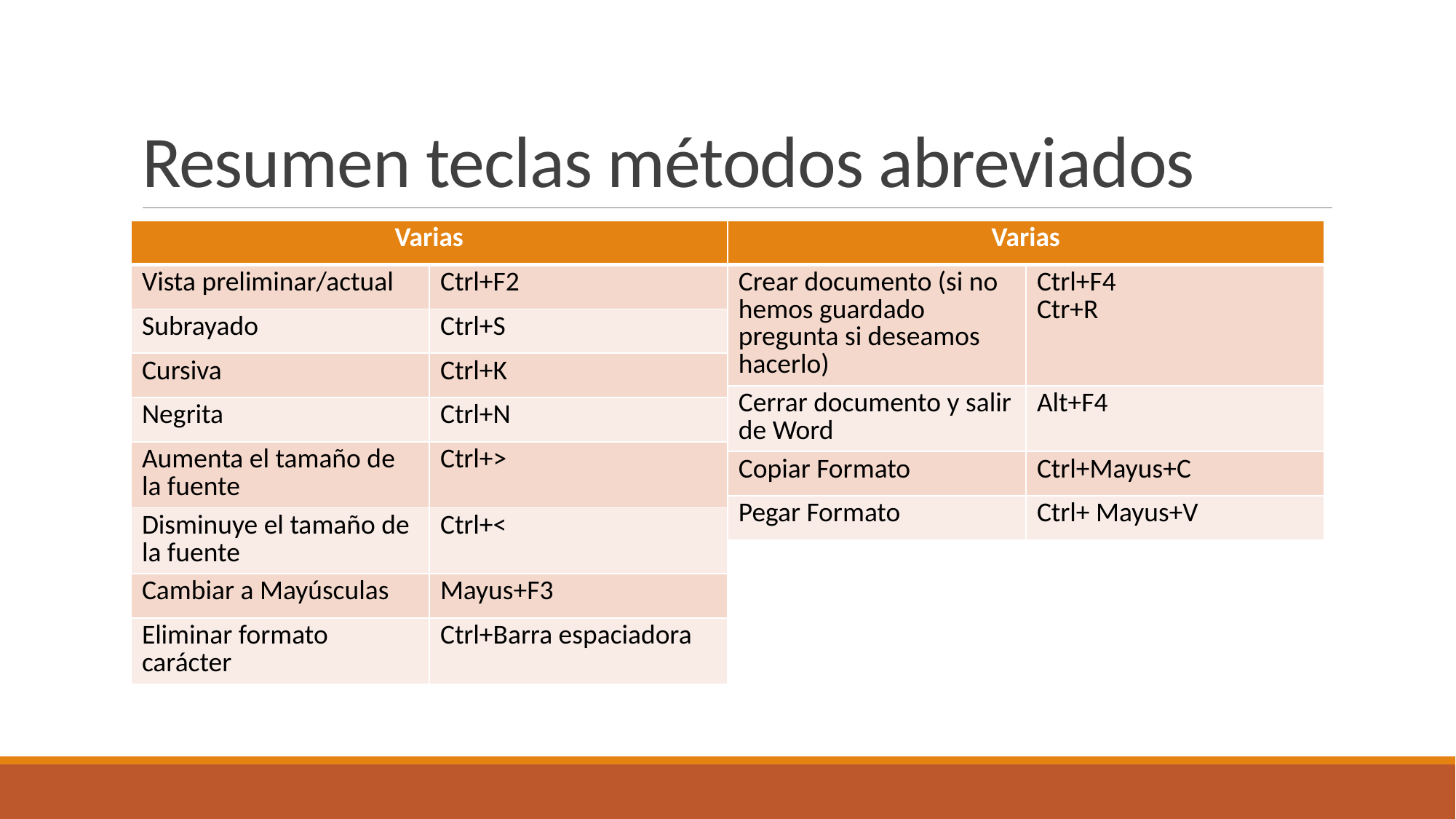

# Resumen teclas métodos abreviados

| Varias |  |
| --- | --- |
| Vista preliminar/actual | Ctrl+F2 |
| Subrayado | Ctrl+S |
| Cursiva | Ctrl+K |
| Negrita | Ctrl+N |
| Aumenta el tamaño de la fuente | Ctrl+> |
| Disminuye el tamaño de la fuente | Ctrl+< |
| Cambiar a Mayúsculas | Mayus+F3 |
| Eliminar formato carácter | Ctrl+Barra espaciadora |
| Varias |  |
| --- | --- |
| Crear documento (si no hemos guardado pregunta si deseamos hacerlo) | Ctrl+F4 Ctr+R |
| Cerrar documento y salir de Word | Alt+F4 |
| Copiar Formato | Ctrl+Mayus+C |
| Pegar Formato | Ctrl+ Mayus+V |